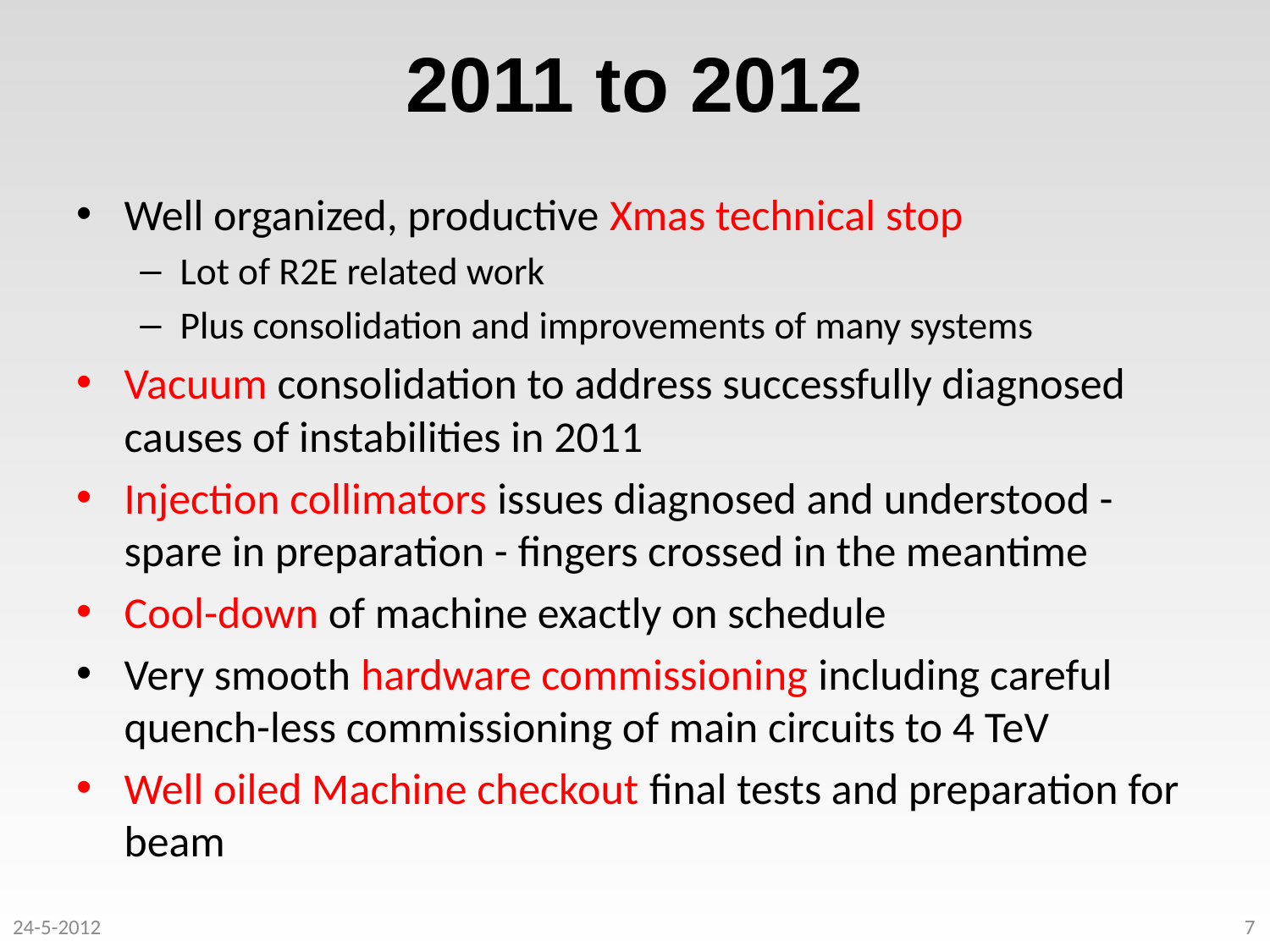

# 2011 to 2012
Well organized, productive Xmas technical stop
Lot of R2E related work
Plus consolidation and improvements of many systems
Vacuum consolidation to address successfully diagnosed causes of instabilities in 2011
Injection collimators issues diagnosed and understood - spare in preparation - fingers crossed in the meantime
Cool-down of machine exactly on schedule
Very smooth hardware commissioning including careful quench-less commissioning of main circuits to 4 TeV
Well oiled Machine checkout final tests and preparation for beam
24-5-2012
7